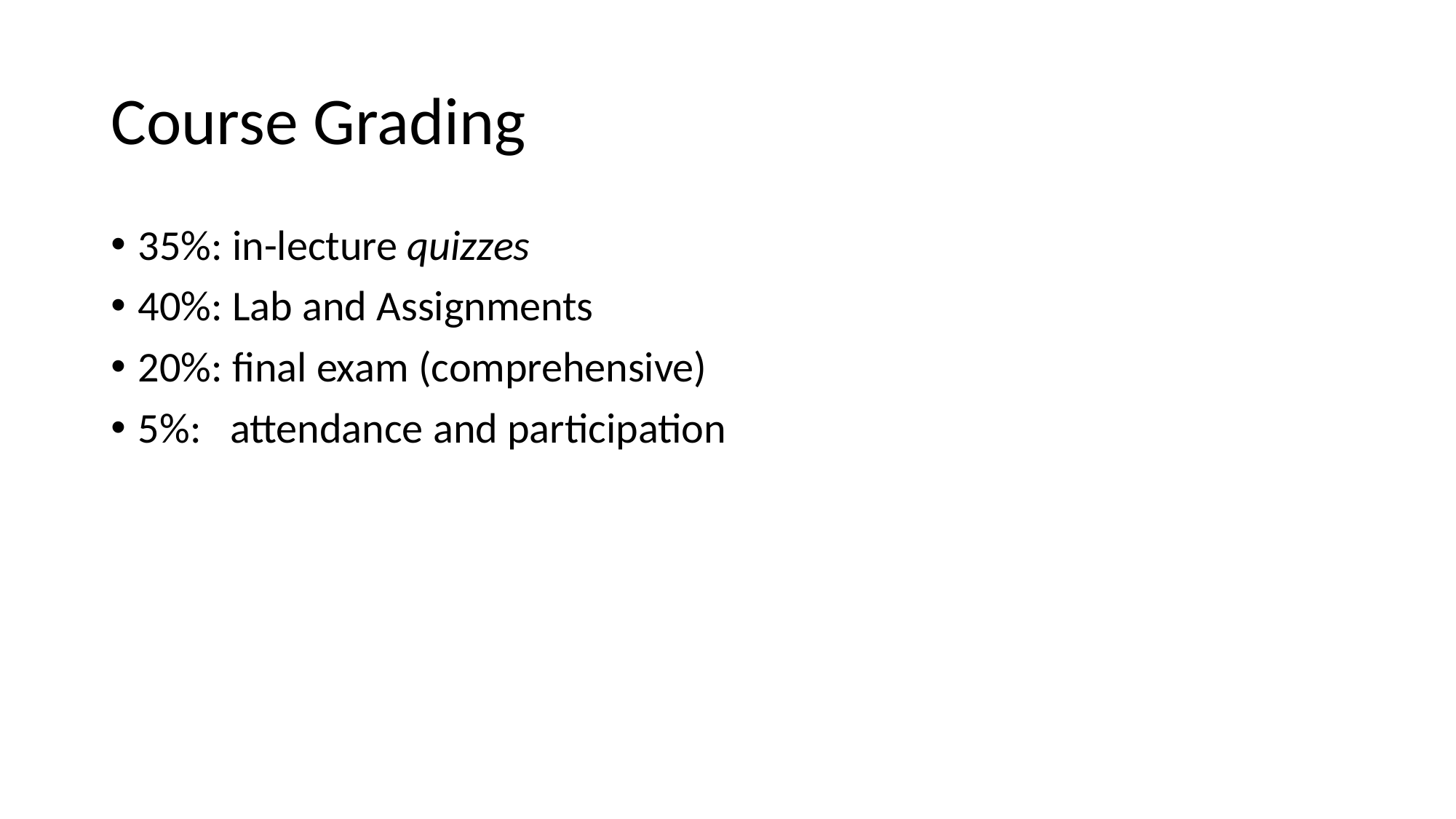

# Course Grading
35%: in-lecture quizzes
40%: Lab and Assignments
20%: final exam (comprehensive)
5%:   attendance and participation